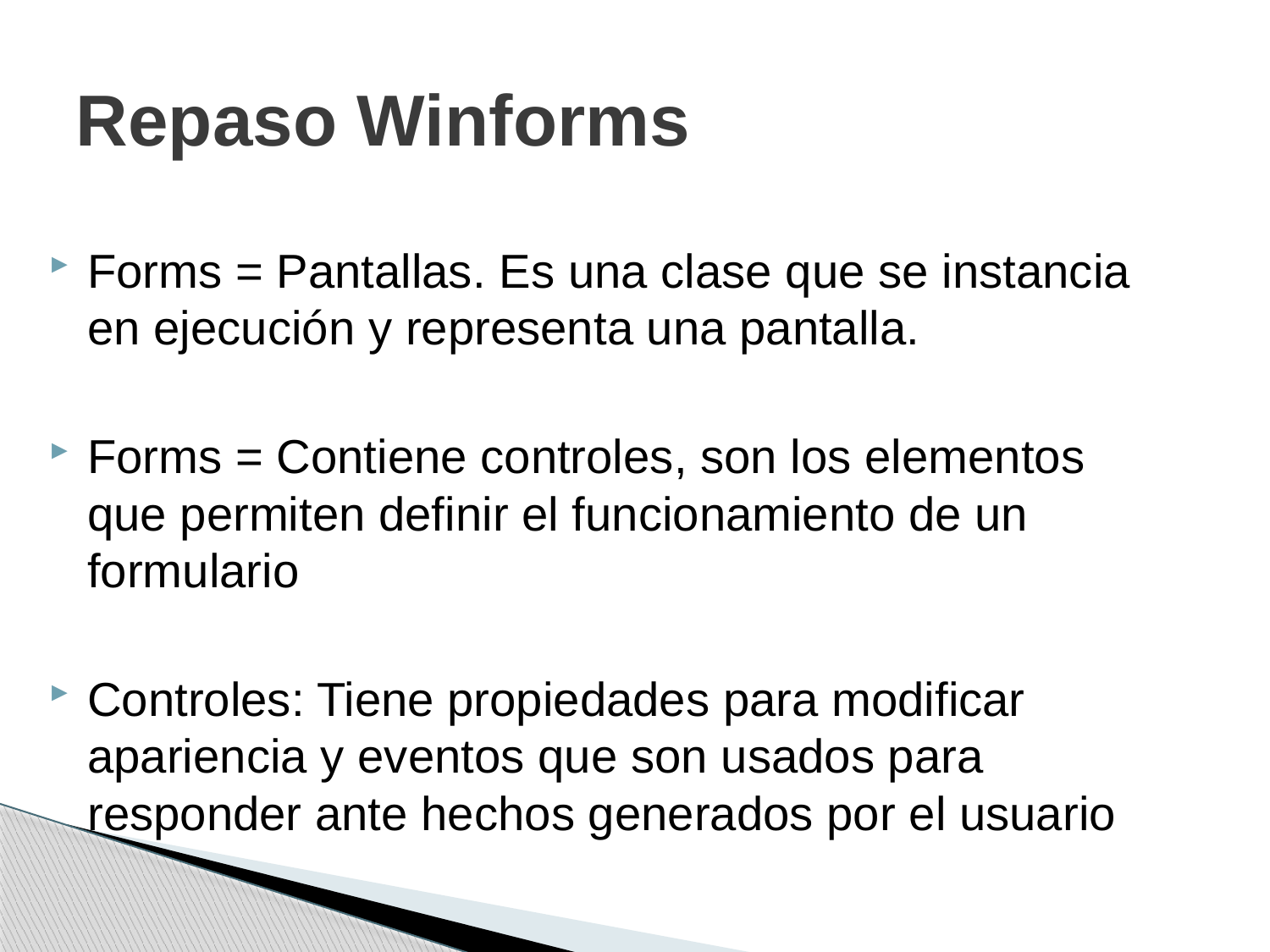

# Repaso Winforms
Forms = Pantallas. Es una clase que se instancia en ejecución y representa una pantalla.

Forms = Contiene controles, son los elementos que permiten definir el funcionamiento de un formulario

Controles: Tiene propiedades para modificar apariencia y eventos que son usados para responder ante hechos generados por el usuario